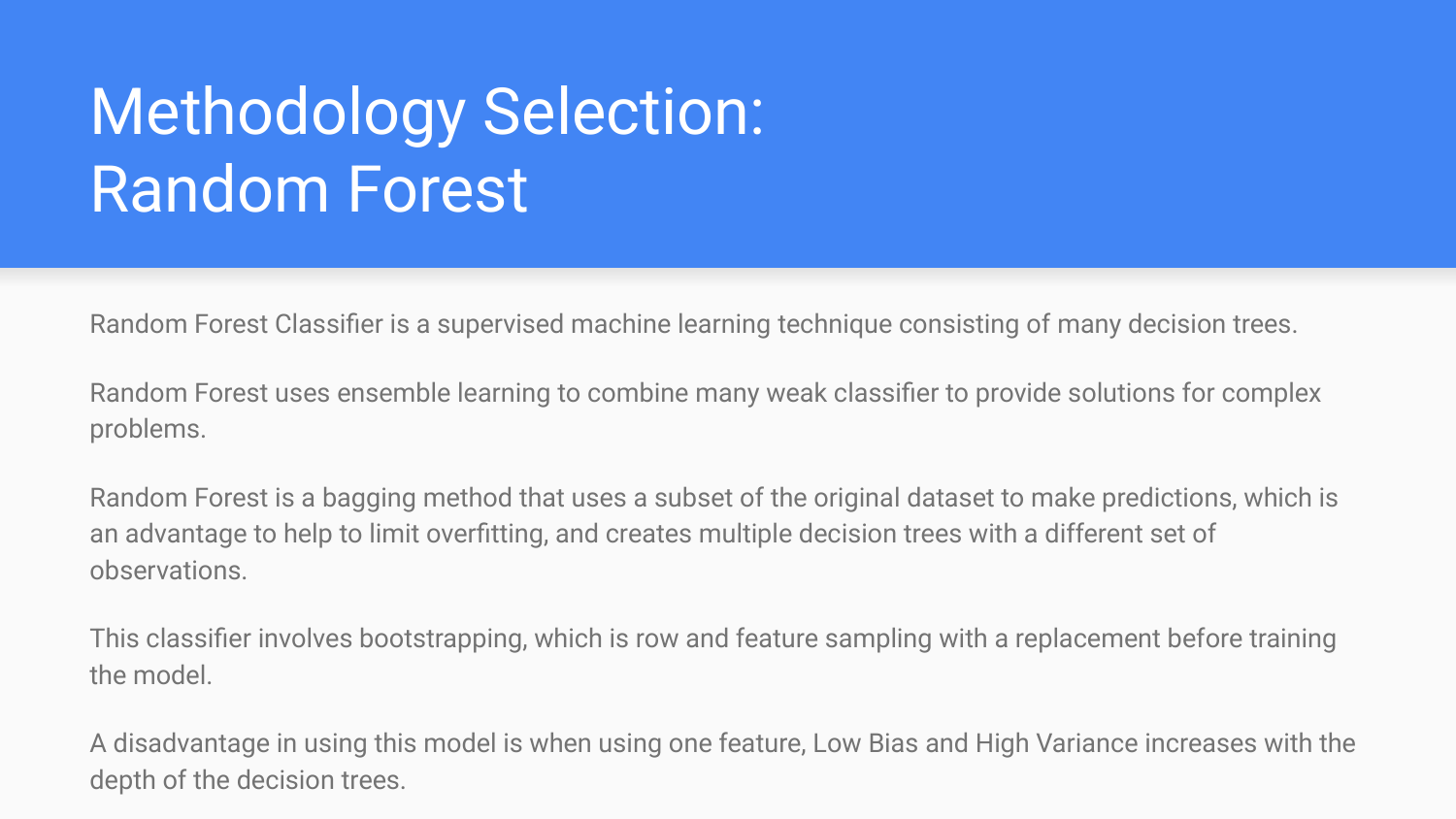

# Methodology Selection:
Random Forest
Random Forest Classifier is a supervised machine learning technique consisting of many decision trees.
Random Forest uses ensemble learning to combine many weak classifier to provide solutions for complex problems.
Random Forest is a bagging method that uses a subset of the original dataset to make predictions, which is an advantage to help to limit overfitting, and creates multiple decision trees with a different set of observations.
This classifier involves bootstrapping, which is row and feature sampling with a replacement before training the model.
A disadvantage in using this model is when using one feature, Low Bias and High Variance increases with the depth of the decision trees.